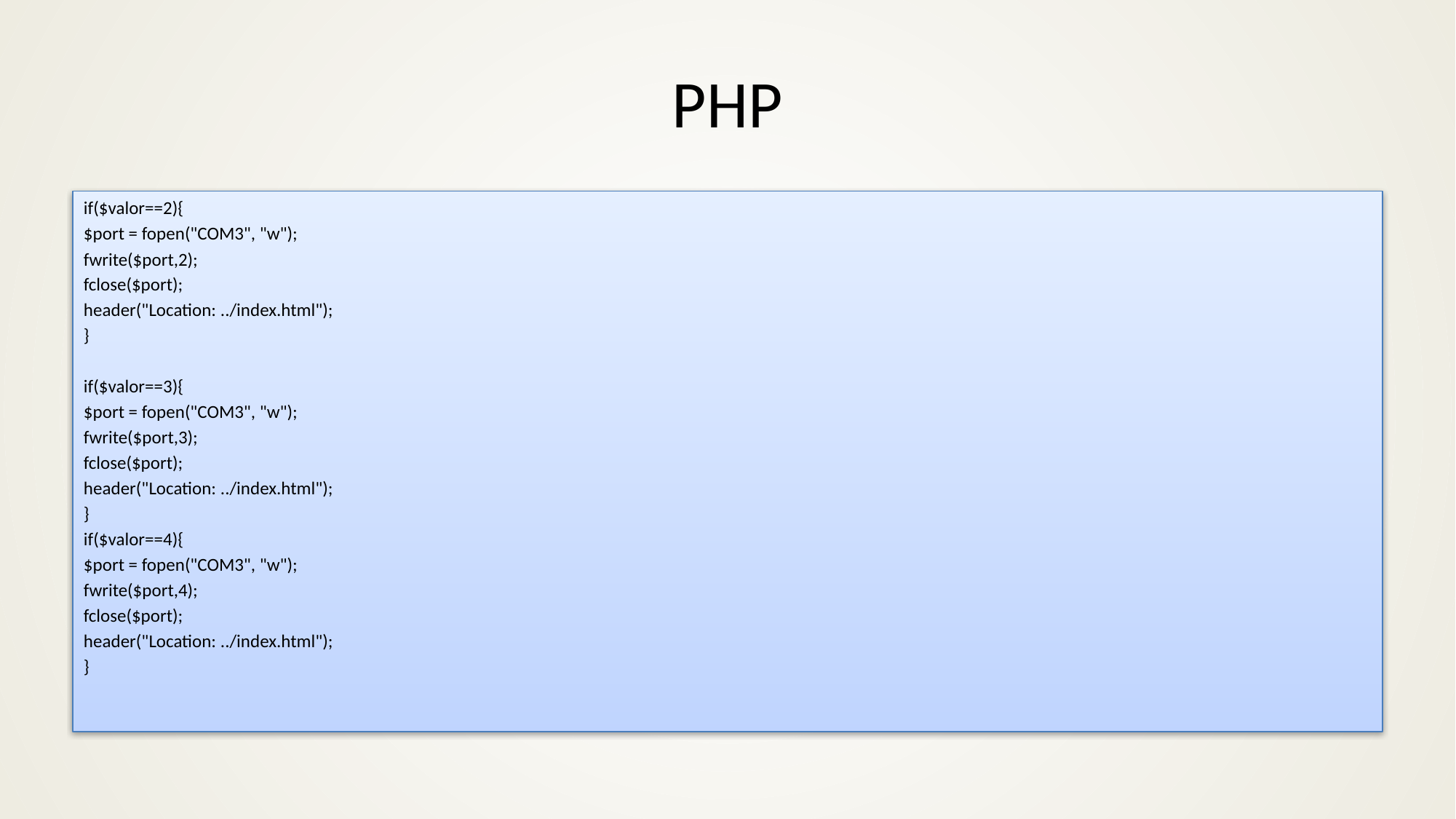

# PHP
if($valor==2){
$port = fopen("COM3", "w");
fwrite($port,2);
fclose($port);
header("Location: ../index.html");
}

if($valor==3){
$port = fopen("COM3", "w");
fwrite($port,3);
fclose($port);
header("Location: ../index.html");
}
if($valor==4){
$port = fopen("COM3", "w");
fwrite($port,4);
fclose($port);
header("Location: ../index.html");
}